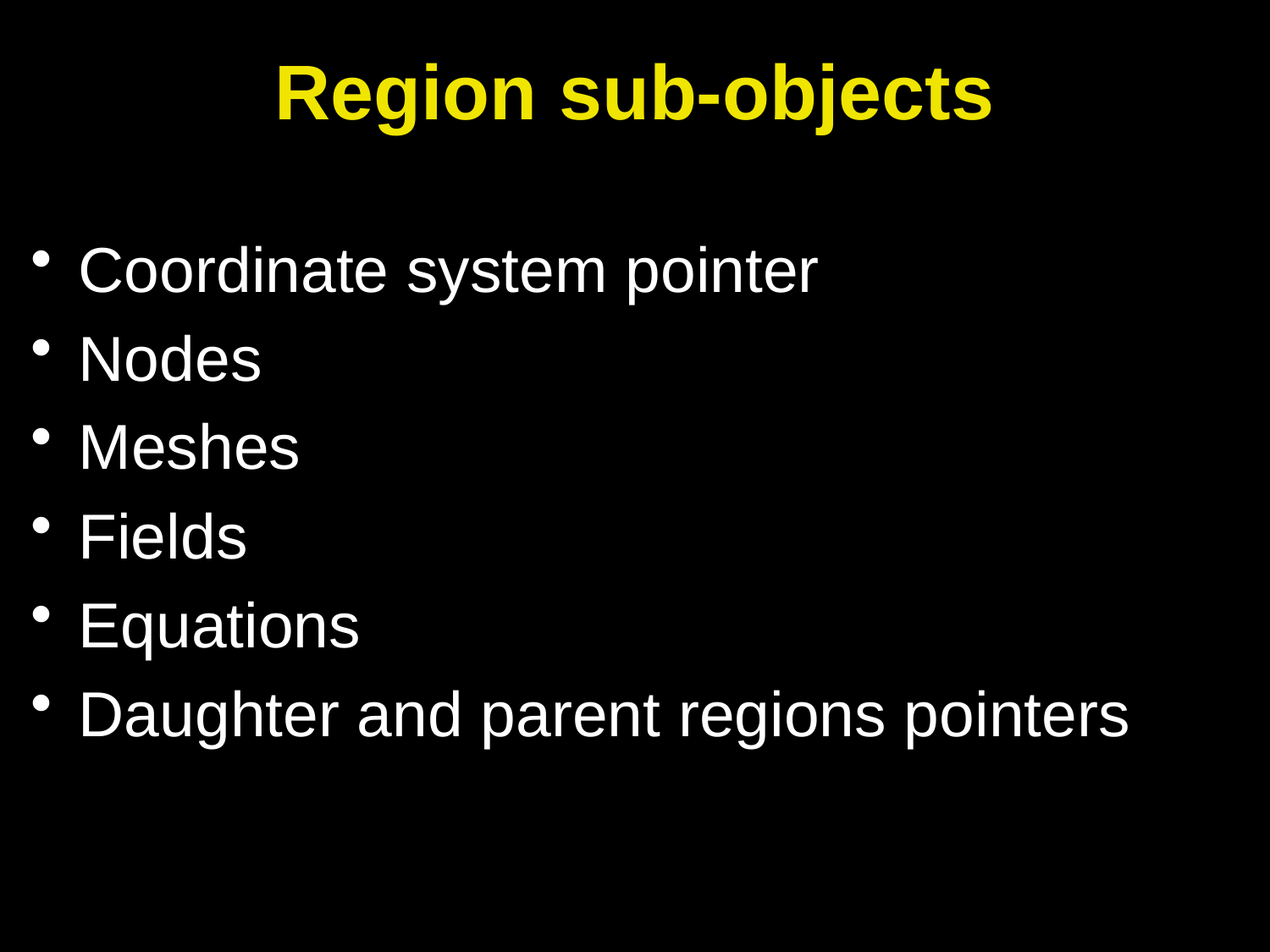

# Region sub-objects
Coordinate system pointer
Nodes
Meshes
Fields
Equations
Daughter and parent regions pointers